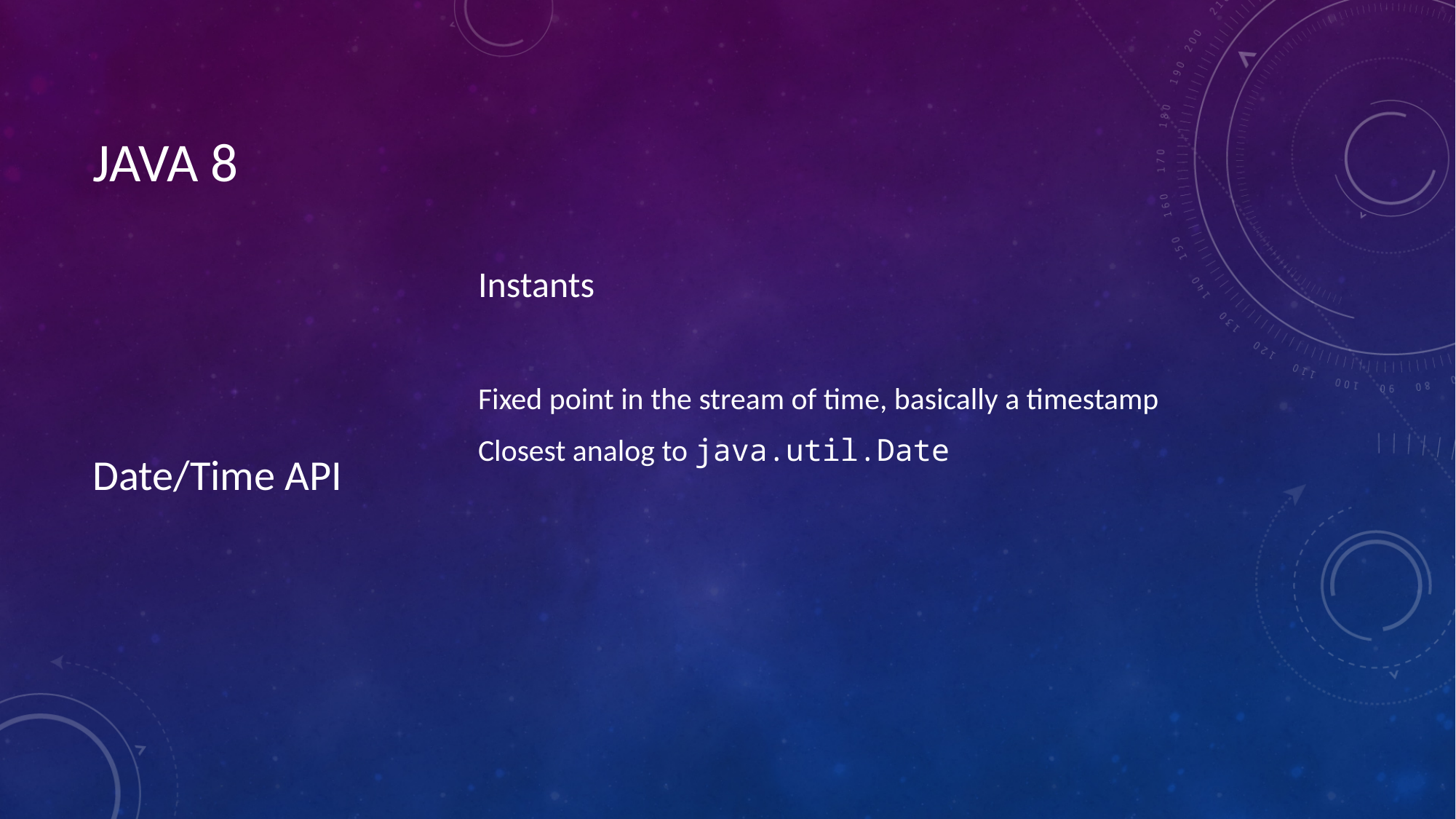

# Java 8
Date/Time API
Instants

Fixed point in the stream of time, basically a timestamp
Closest analog to java.util.Date